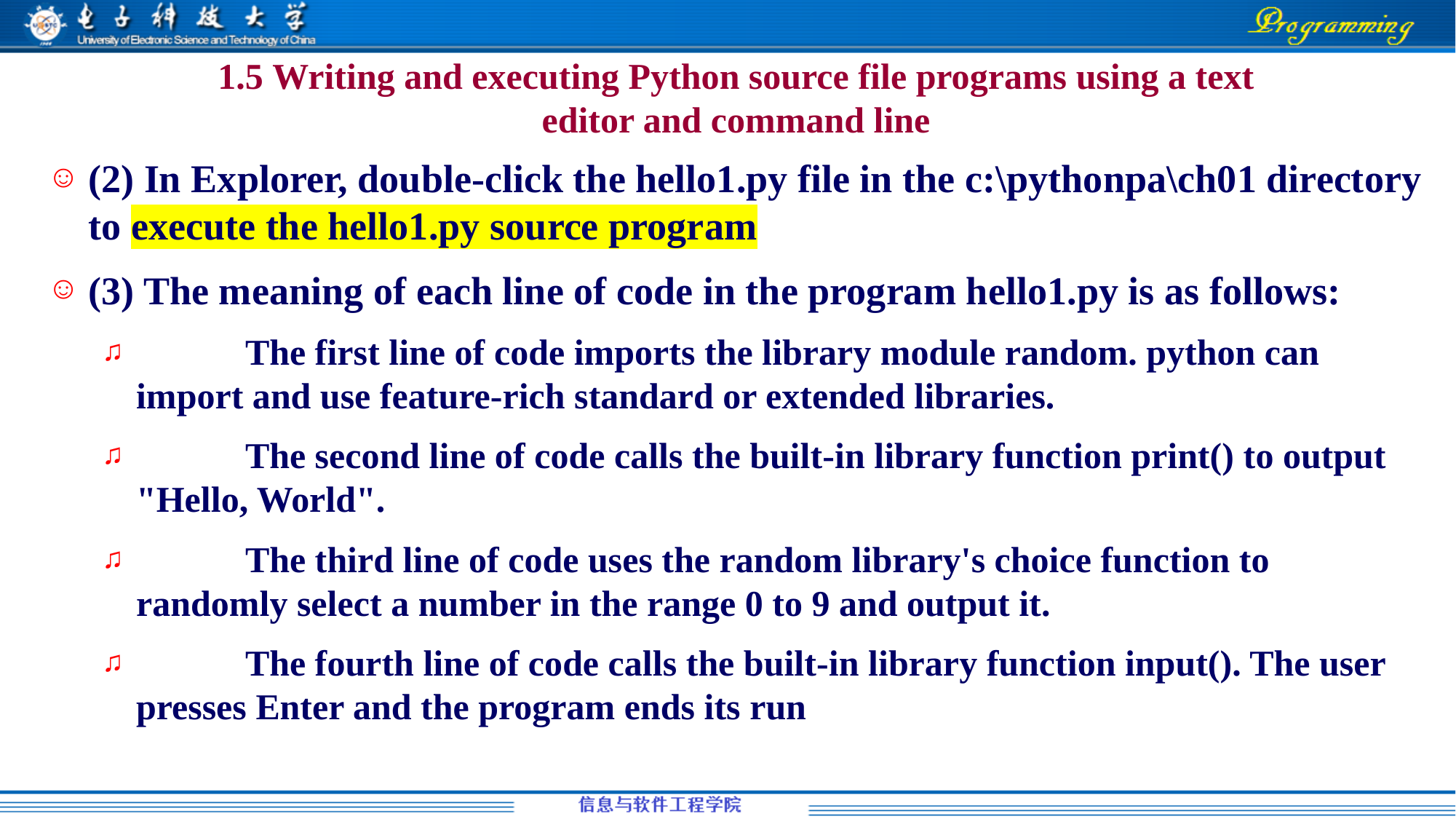

# 1.5 Writing and executing Python source file programs using a text editor and command line
(2) In Explorer, double-click the hello1.py file in the c:\pythonpa\ch01 directory to execute the hello1.py source program
(3) The meaning of each line of code in the program hello1.py is as follows:
	The first line of code imports the library module random. python can import and use feature-rich standard or extended libraries.
	The second line of code calls the built-in library function print() to output "Hello, World".
	The third line of code uses the random library's choice function to randomly select a number in the range 0 to 9 and output it.
	The fourth line of code calls the built-in library function input(). The user presses Enter and the program ends its run